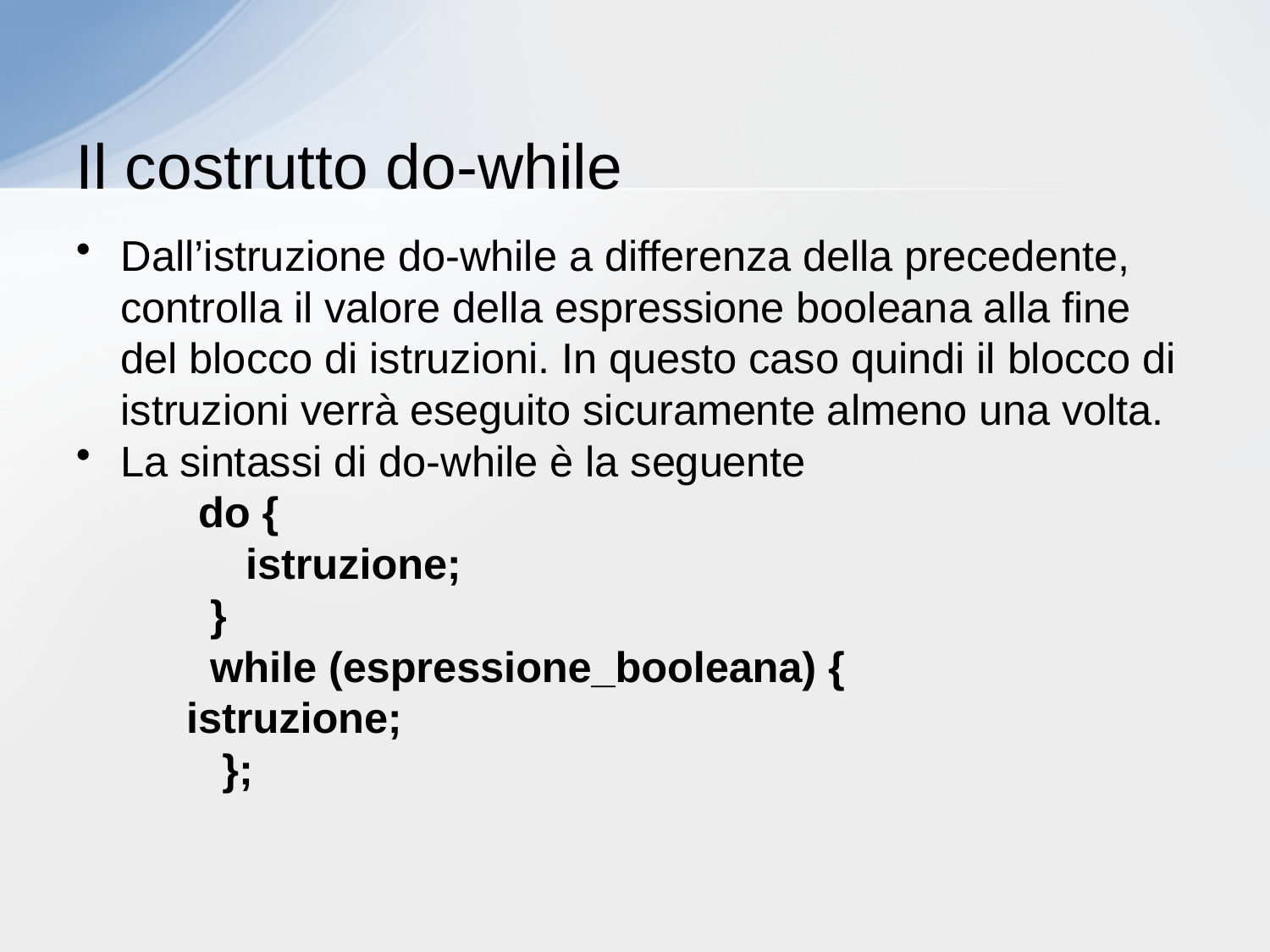

# Il costrutto do-while
Dall’istruzione do-while a differenza della precedente, controlla il valore della espressione booleana alla fine del blocco di istruzioni. In questo caso quindi il blocco di istruzioni verrà eseguito sicuramente almeno una volta.
La sintassi di do-while è la seguente
	 do {
	     istruzione;
	  }
	  while (espressione_booleana) {
		istruzione;
	   };